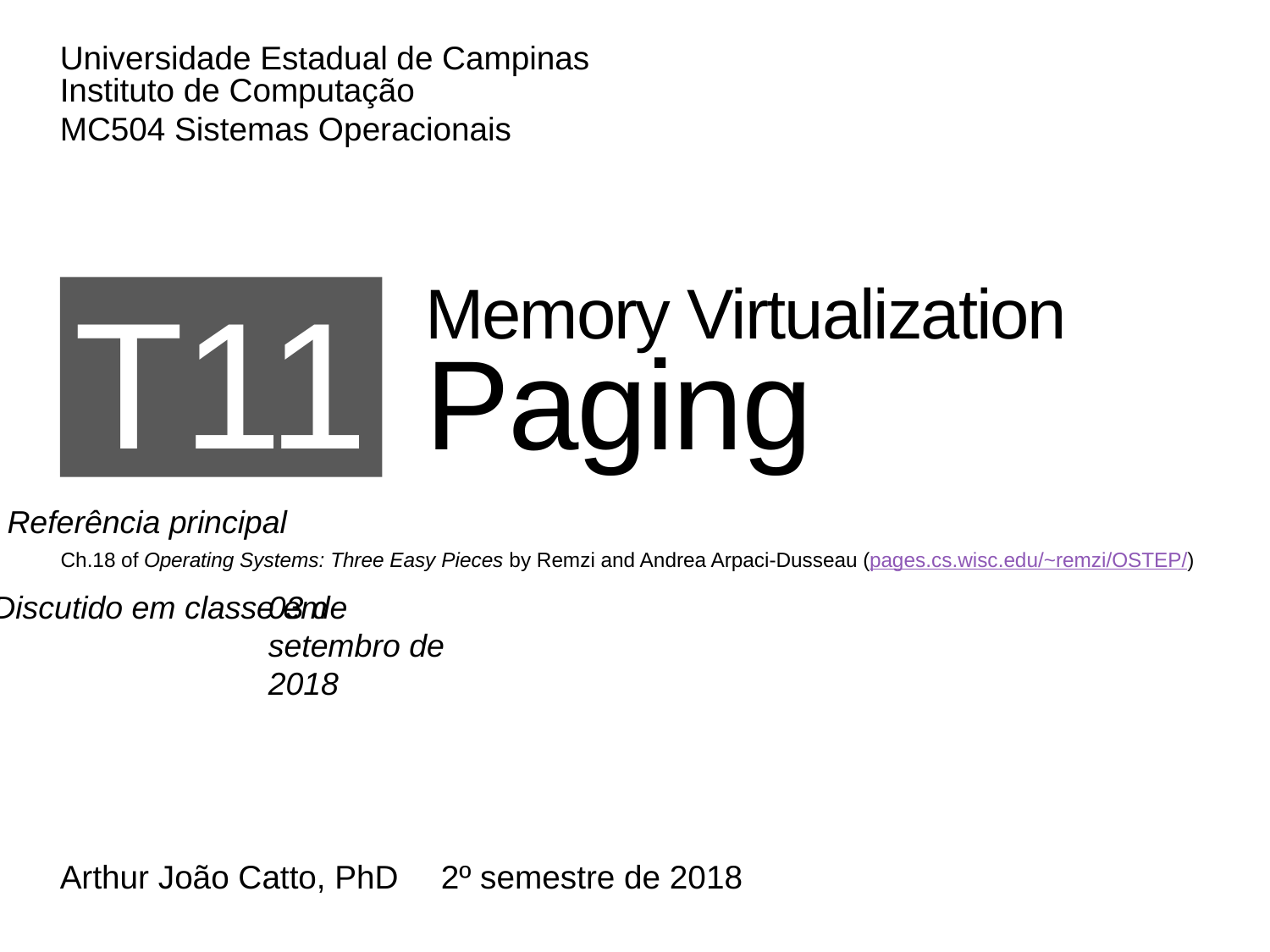

# Memory Virtualization Paging
T11
Ch.18 of Operating Systems: Three Easy Pieces by Remzi and Andrea Arpaci-Dusseau (pages.cs.wisc.edu/~remzi/OSTEP/)
03 de setembro de 2018